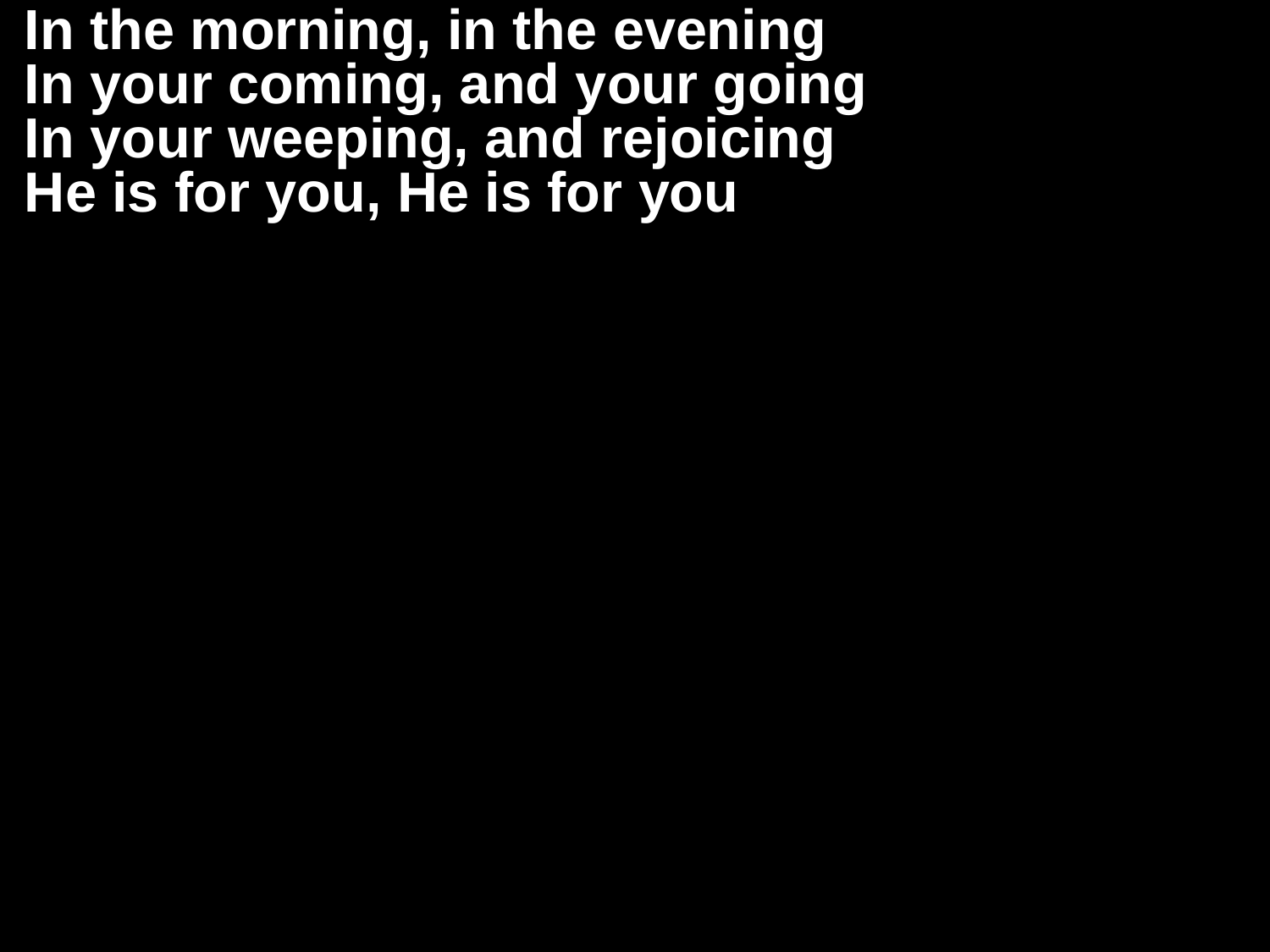

In the morning, in the evening
In your coming, and your going
In your weeping, and rejoicing
He is for you, He is for you